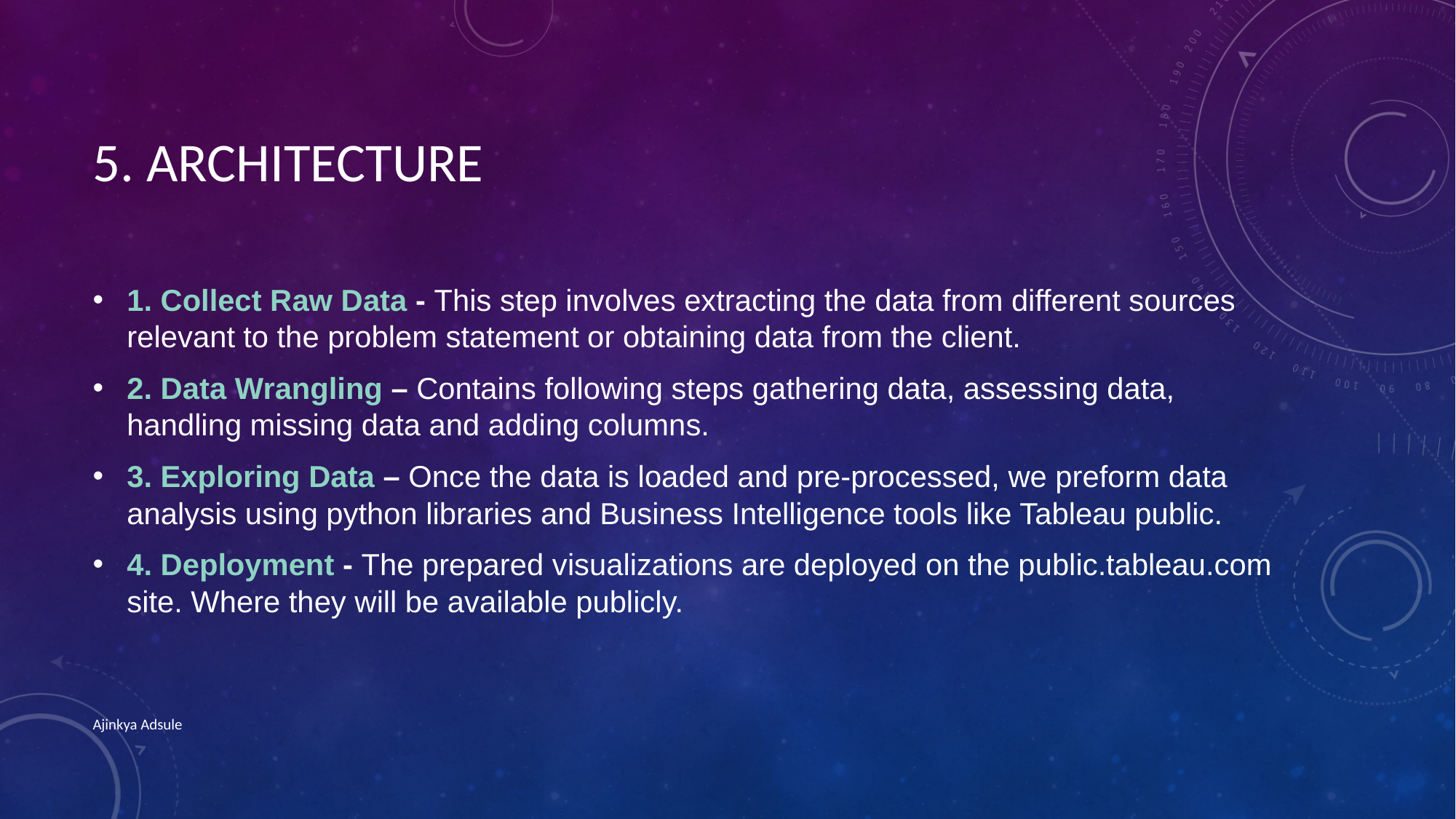

# 5. Architecture
1. Collect Raw Data - This step involves extracting the data from different sources relevant to the problem statement or obtaining data from the client.
2. Data Wrangling – Contains following steps gathering data, assessing data, handling missing data and adding columns.
3. Exploring Data – Once the data is loaded and pre-processed, we preform data analysis using python libraries and Business Intelligence tools like Tableau public.
4. Deployment - The prepared visualizations are deployed on the public.tableau.com site. Where they will be available publicly.

Ajinkya Adsule